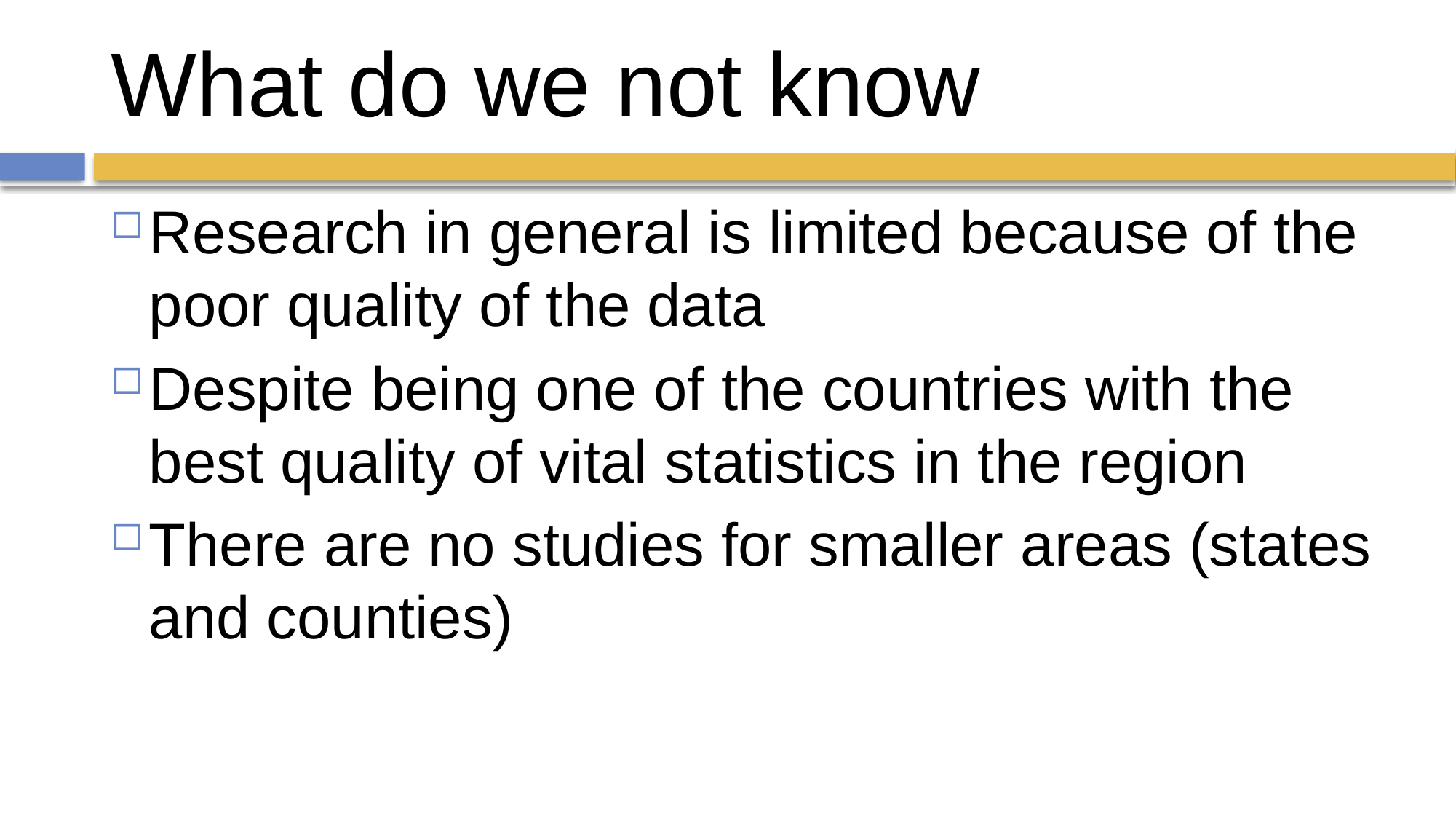

What do we not know
Research in general is limited because of the poor quality of the data
Despite being one of the countries with the best quality of vital statistics in the region
There are no studies for smaller areas (states and counties)
# Background